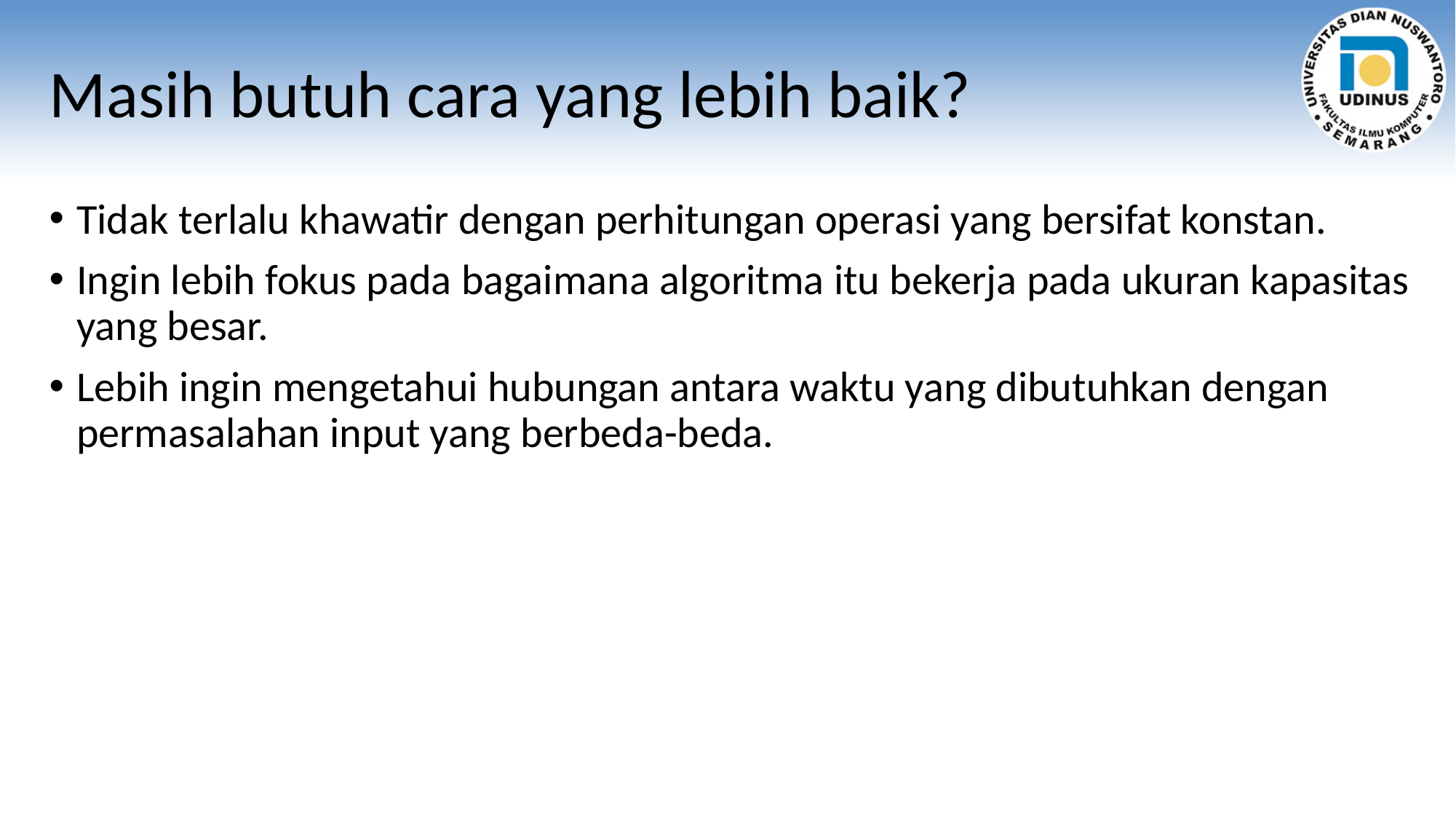

# Masih butuh cara yang lebih baik?
Tidak terlalu khawatir dengan perhitungan operasi yang bersifat konstan.
Ingin lebih fokus pada bagaimana algoritma itu bekerja pada ukuran kapasitas yang besar.
Lebih ingin mengetahui hubungan antara waktu yang dibutuhkan dengan permasalahan input yang berbeda-beda.